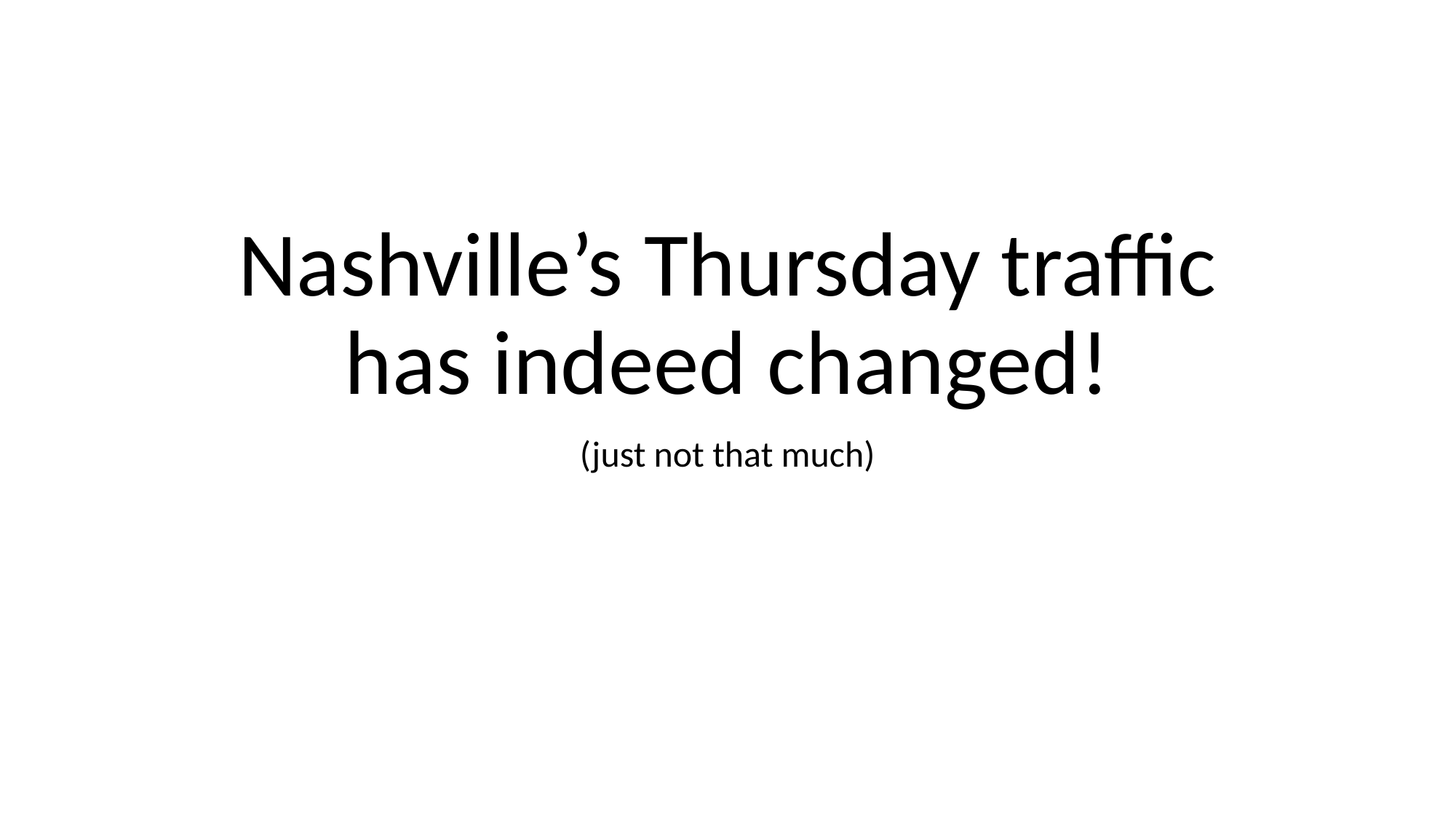

# Nashville’s Thursday traffic has indeed changed!
(just not that much)